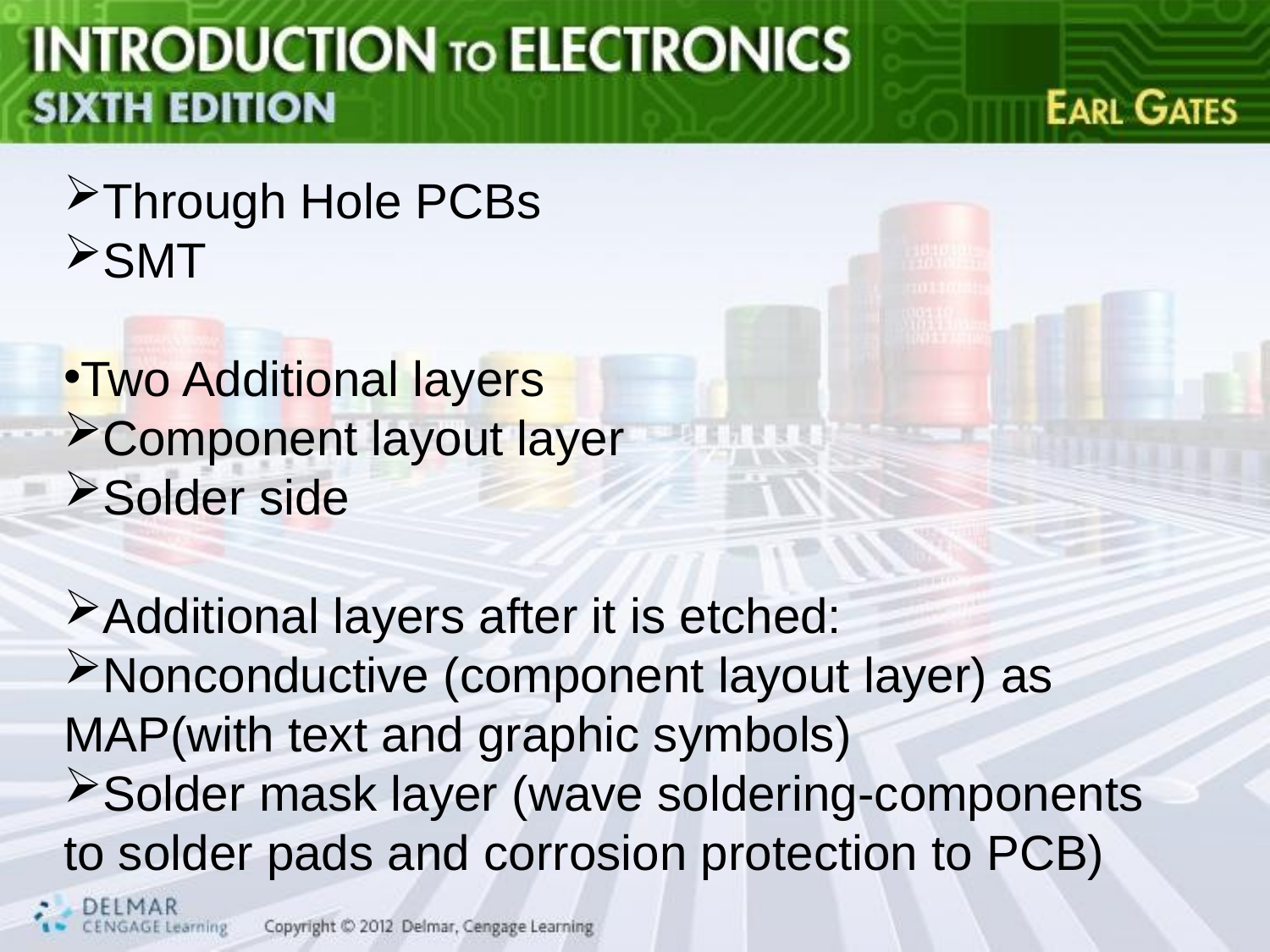

#
Through Hole PCBs
SMT

Two Additional layers
Component layout layer
Solder side

Additional layers after it is etched:
Nonconductive (component layout layer) as MAP(with text and graphic symbols)
Solder mask layer (wave soldering-components to solder pads and corrosion protection to PCB)